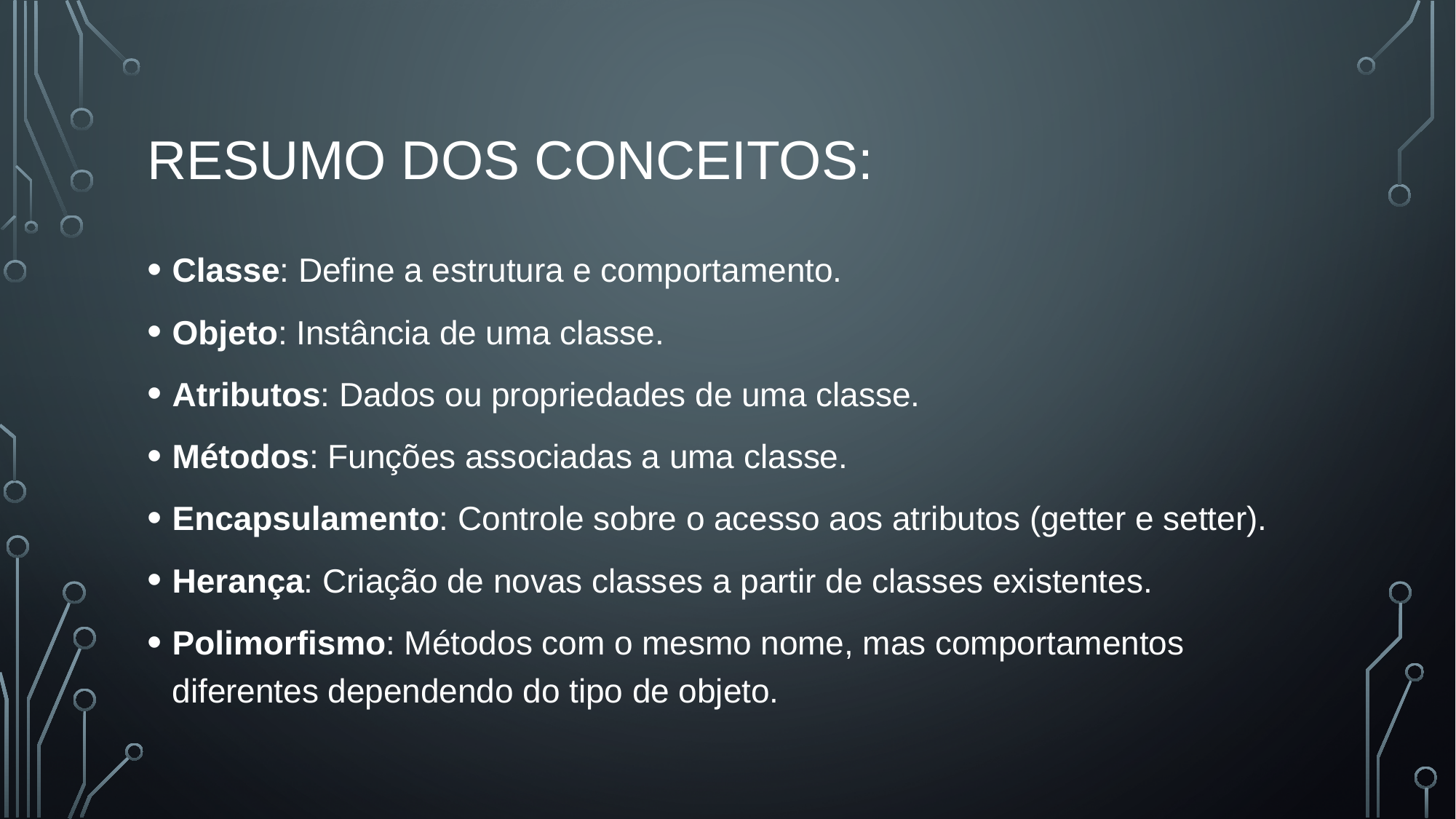

# Resumo dos Conceitos:
Classe: Define a estrutura e comportamento.
Objeto: Instância de uma classe.
Atributos: Dados ou propriedades de uma classe.
Métodos: Funções associadas a uma classe.
Encapsulamento: Controle sobre o acesso aos atributos (getter e setter).
Herança: Criação de novas classes a partir de classes existentes.
Polimorfismo: Métodos com o mesmo nome, mas comportamentos diferentes dependendo do tipo de objeto.